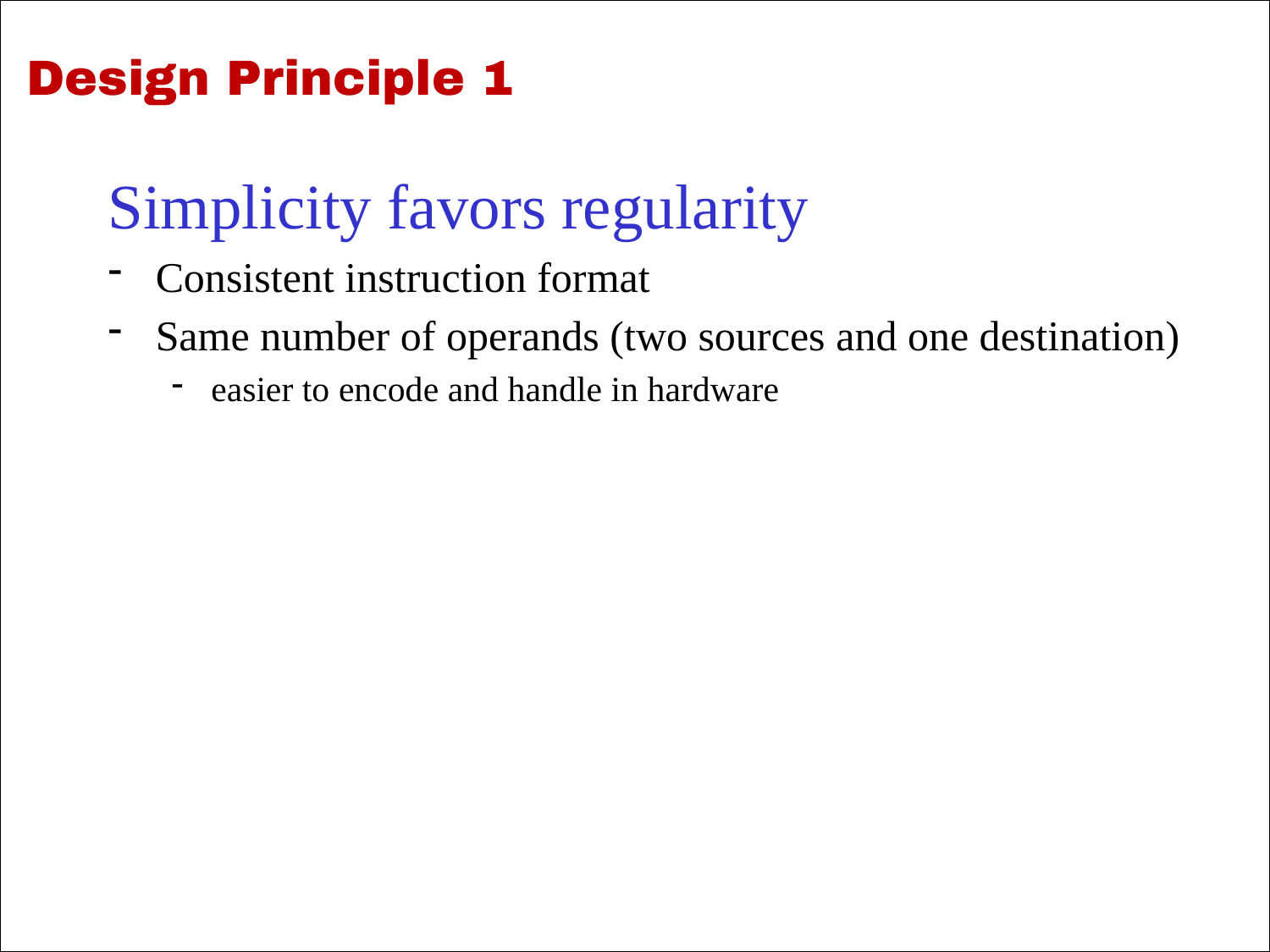

# Design Principle 1

Simplicity favors regularity
Consistent instruction format
Same number of operands (two sources and one destination)
easier to encode and handle in hardware